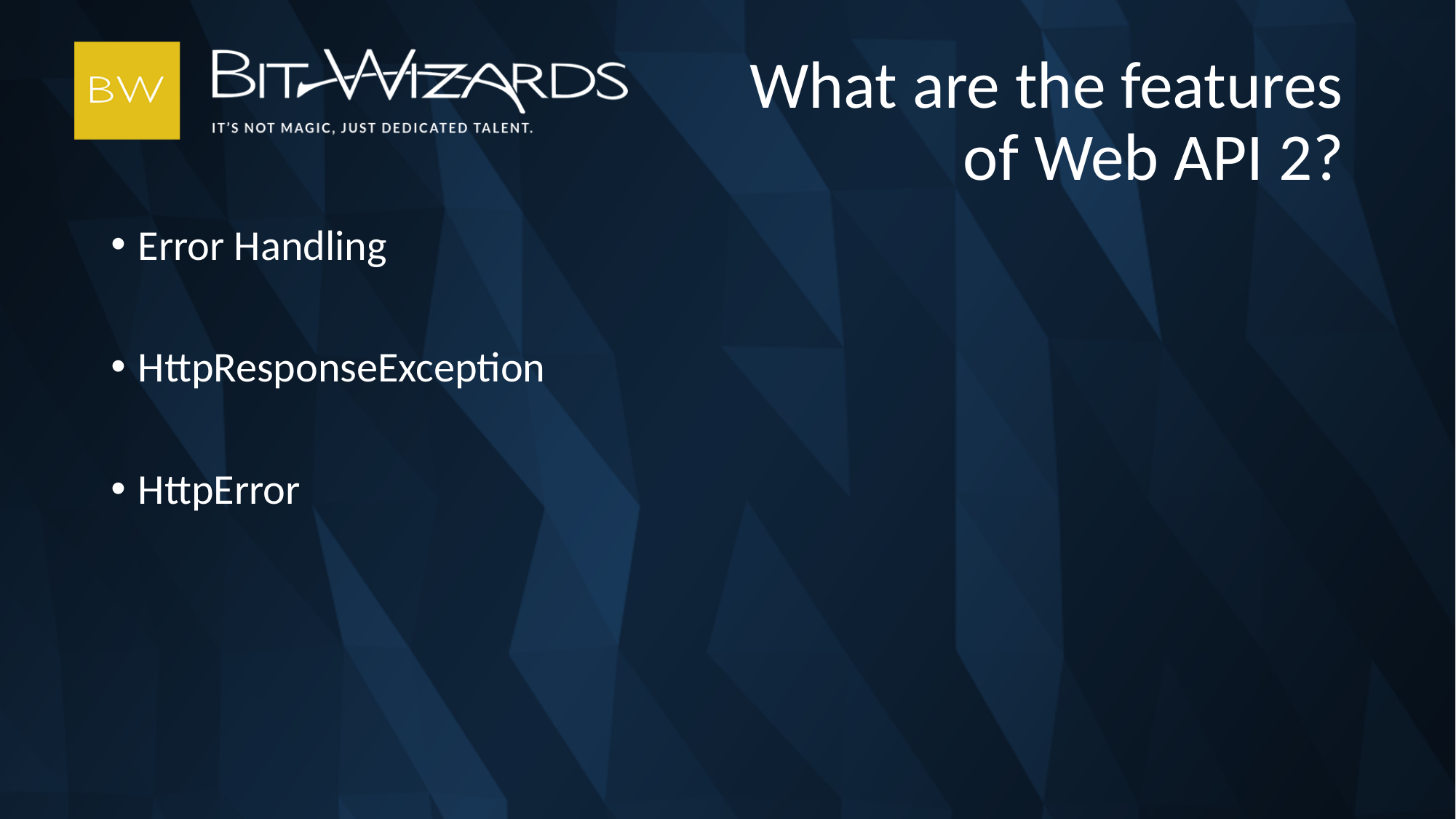

# What are the features of Web API 2?
Error Handling

HttpResponseException

HttpError